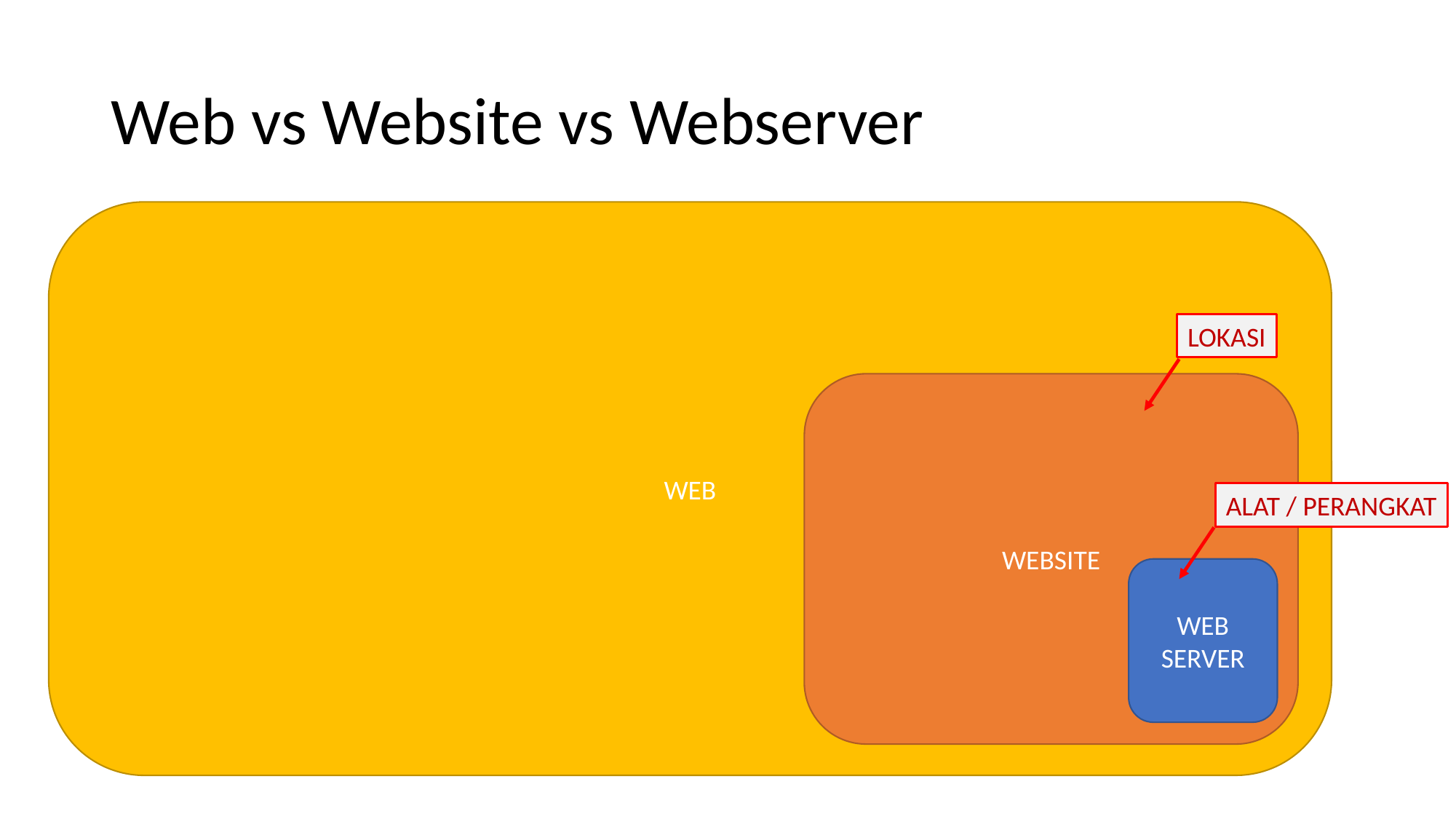

# Web vs Website vs Webserver
WEB
LOKASI
WEBSITE
ALAT / PERANGKAT
WEB SERVER